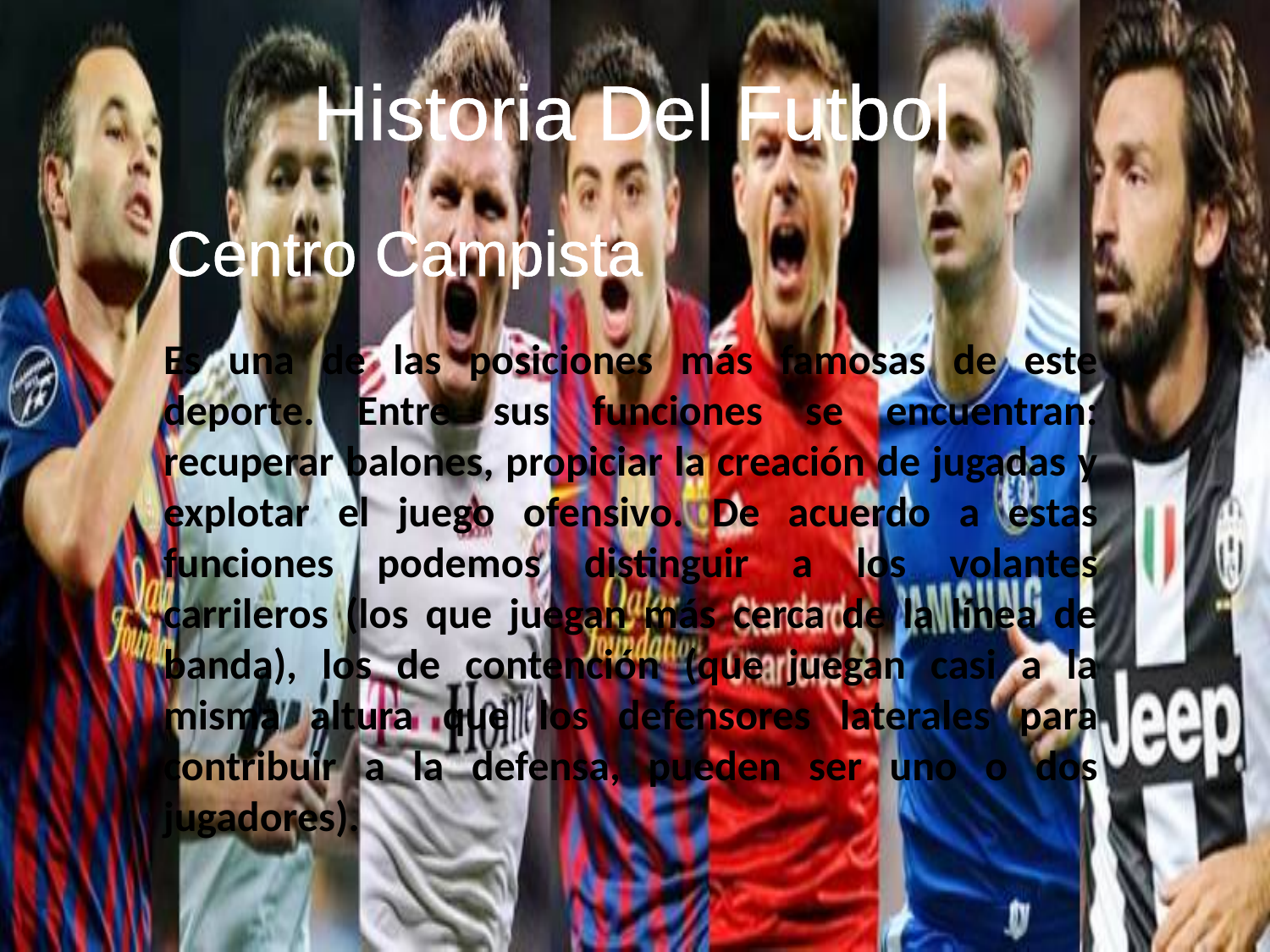

Historia Del Futbol
Centro Campista
Es una de las posiciones más famosas de este deporte. Entre sus funciones se encuentran: recuperar balones, propiciar la creación de jugadas y explotar el juego ofensivo. De acuerdo a estas funciones podemos distinguir a los volantes carrileros (los que juegan más cerca de la línea de banda), los de contención (que juegan casi a la misma altura que los defensores laterales para contribuir a la defensa, pueden ser uno o dos jugadores).